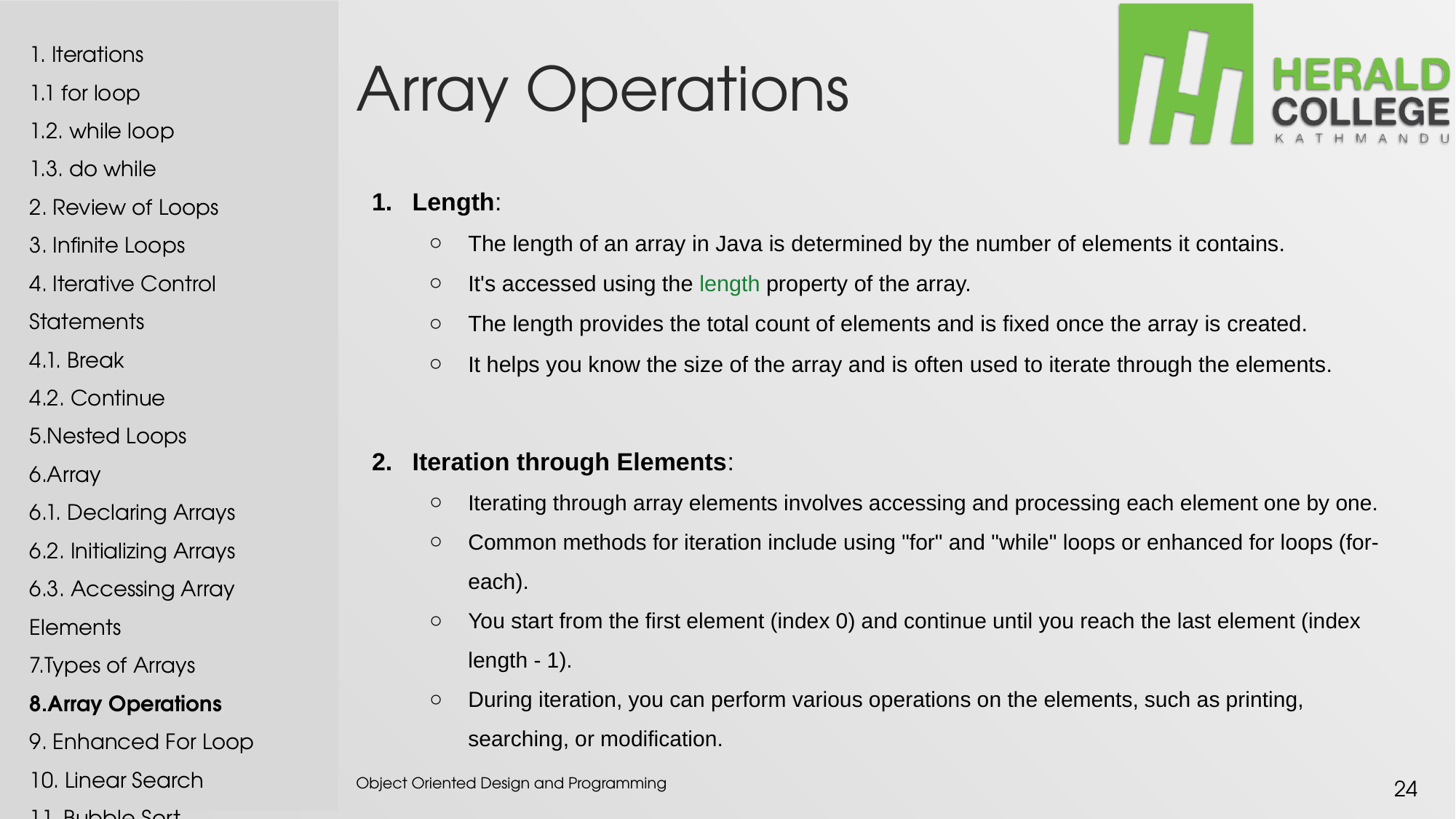

1. Iterations
1.1 for loop
1.2. while loop
1.3. do while
2. Review of Loops
3. Infinite Loops
4. Iterative Control Statements
4.1. Break
4.2. Continue
5.Nested Loops
6.Array
6.1. Declaring Arrays
6.2. Initializing Arrays
6.3. Accessing Array Elements
7.Types of Arrays
8.Array Operations
9. Enhanced For Loop
10. Linear Search
11. Bubble Sort
# Array Operations

Length:
The length of an array in Java is determined by the number of elements it contains.
It's accessed using the length property of the array.
The length provides the total count of elements and is fixed once the array is created.
It helps you know the size of the array and is often used to iterate through the elements.

Iteration through Elements:
Iterating through array elements involves accessing and processing each element one by one.
Common methods for iteration include using "for" and "while" loops or enhanced for loops (for-each).
You start from the first element (index 0) and continue until you reach the last element (index length - 1).
During iteration, you can perform various operations on the elements, such as printing, searching, or modification.

Object Oriented Design and Programming
24